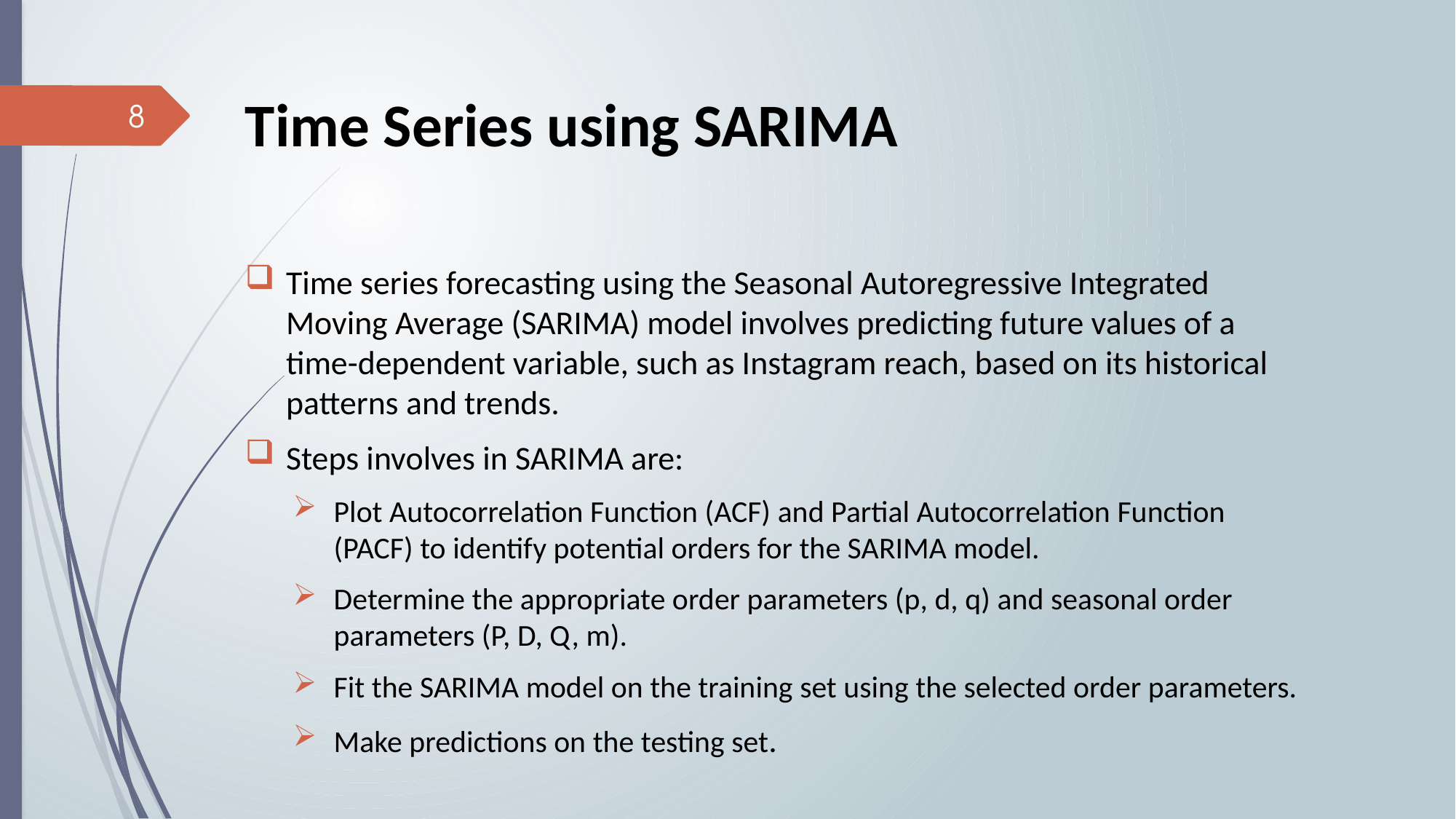

Time Series using SARIMA

Time series forecasting using the Seasonal Autoregressive Integrated Moving Average (SARIMA) model involves predicting future values of a time-dependent variable, such as Instagram reach, based on its historical patterns and trends.
Steps involves in SARIMA are:
Plot Autocorrelation Function (ACF) and Partial Autocorrelation Function (PACF) to identify potential orders for the SARIMA model.
Determine the appropriate order parameters (p, d, q) and seasonal order parameters (P, D, Q, m).
Fit the SARIMA model on the training set using the selected order parameters.
Make predictions on the testing set.
8